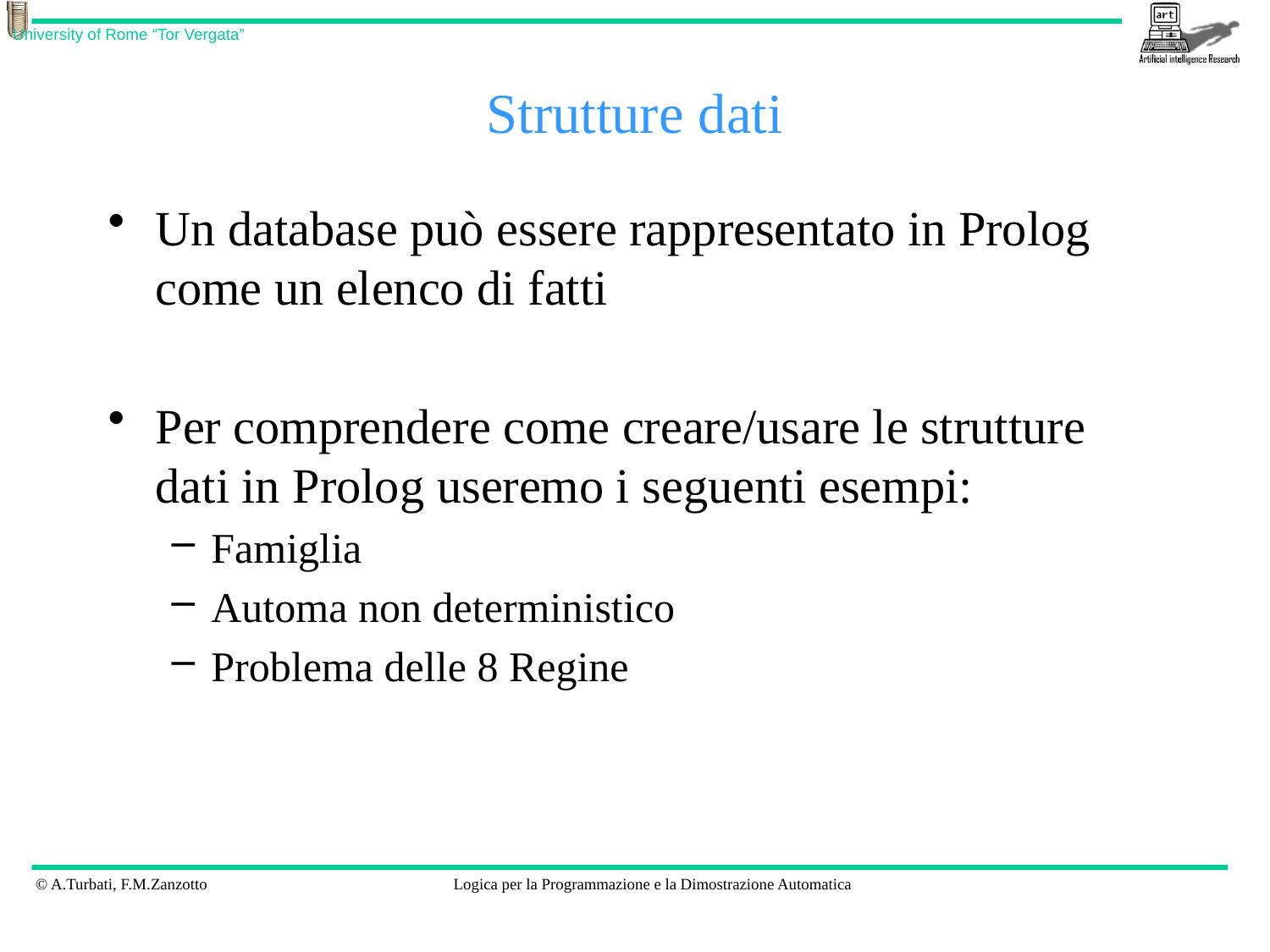

# Strutture dati
Un database può essere rappresentato in Prolog come un elenco di fatti

Per comprendere come creare/usare le strutture dati in Prolog useremo i seguenti esempi:
Famiglia
Automa non deterministico
Problema delle 8 Regine